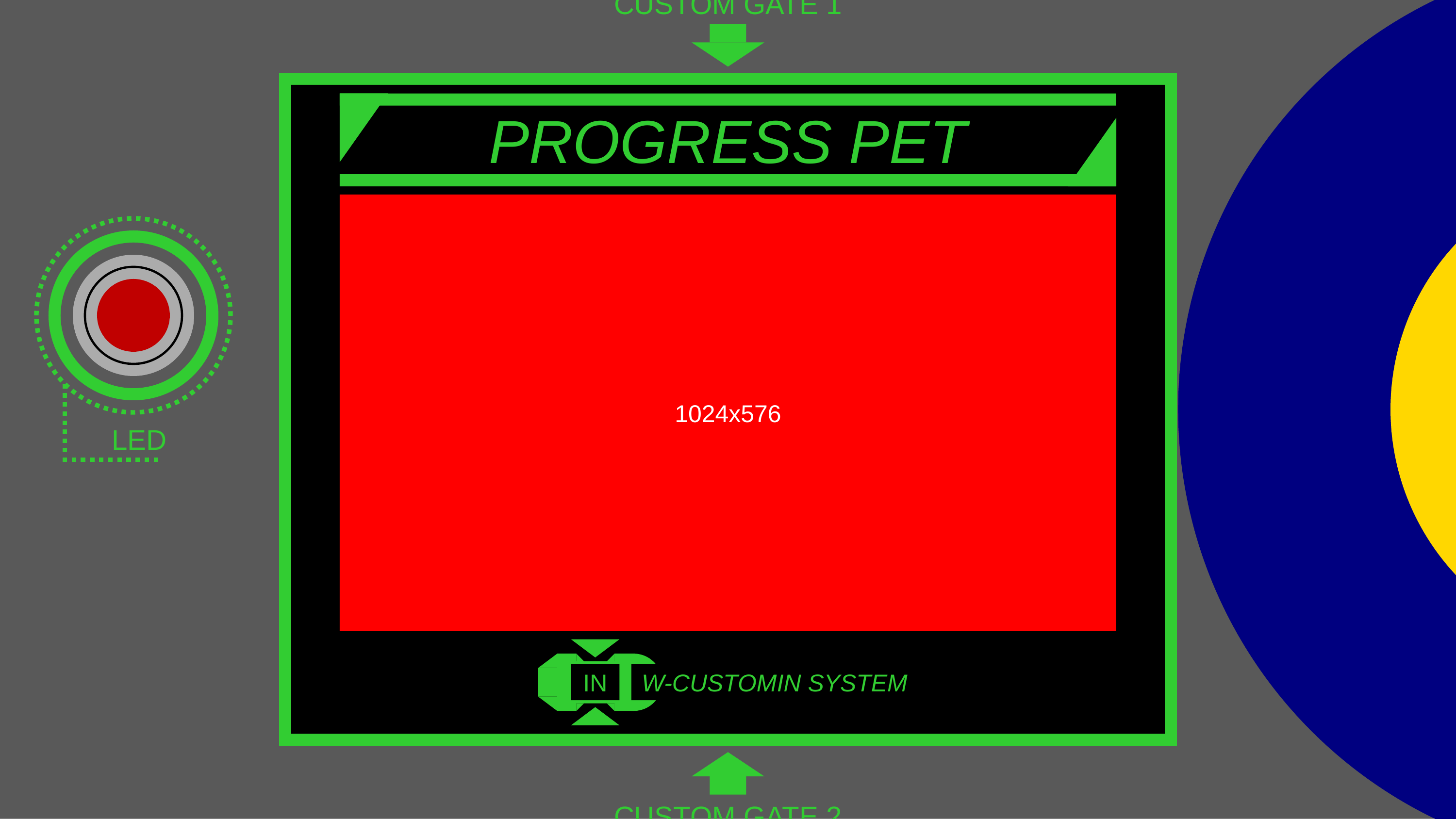

CUSTOM GATE 1

1184x888

PROGRESS PET

1024x576

LED

IN
W-CUSTOMIN SYSTEM

CUSTOM GATE 2